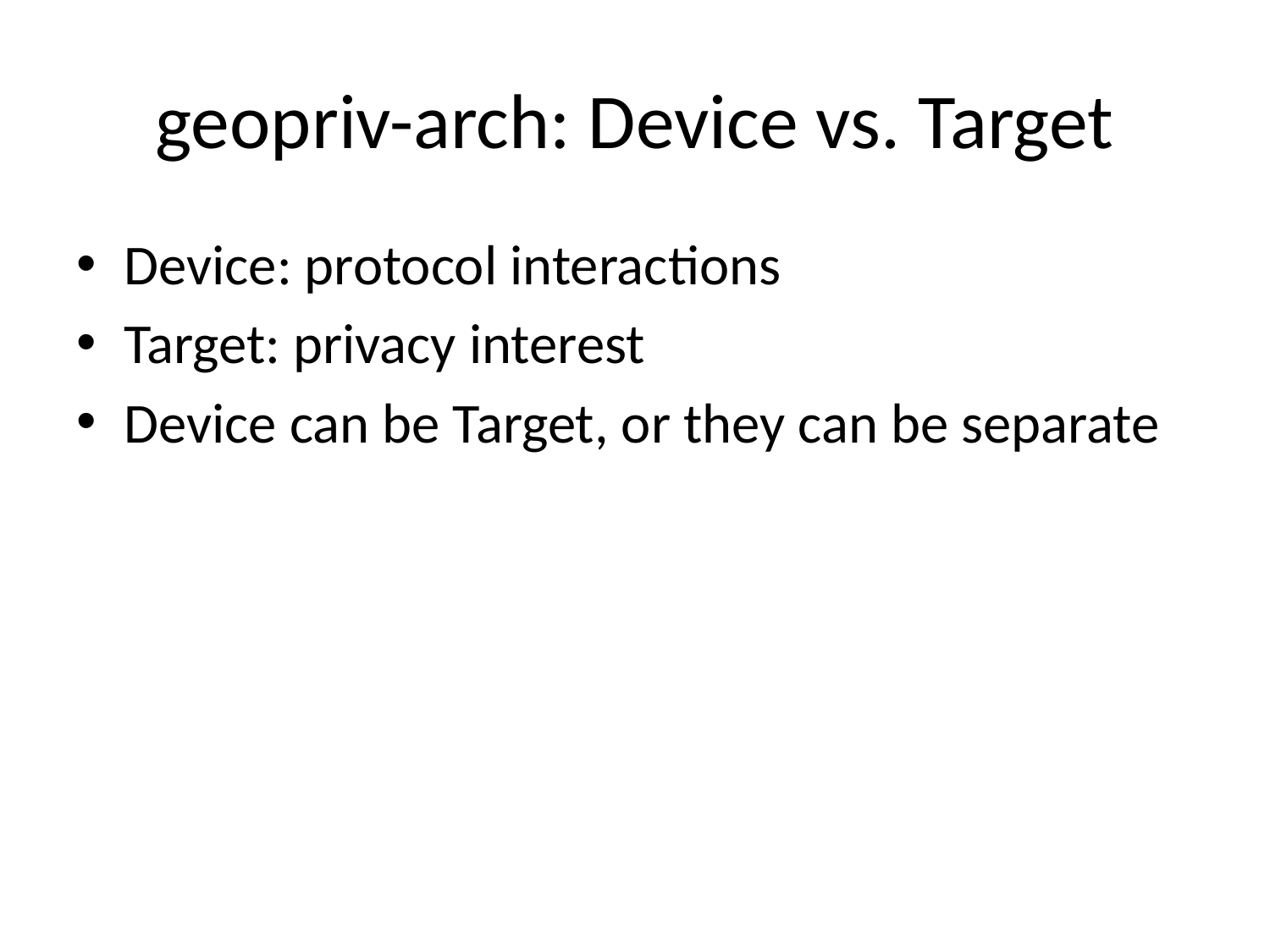

# geopriv-arch: Device vs. Target
Device: protocol interactions
Target: privacy interest
Device can be Target, or they can be separate